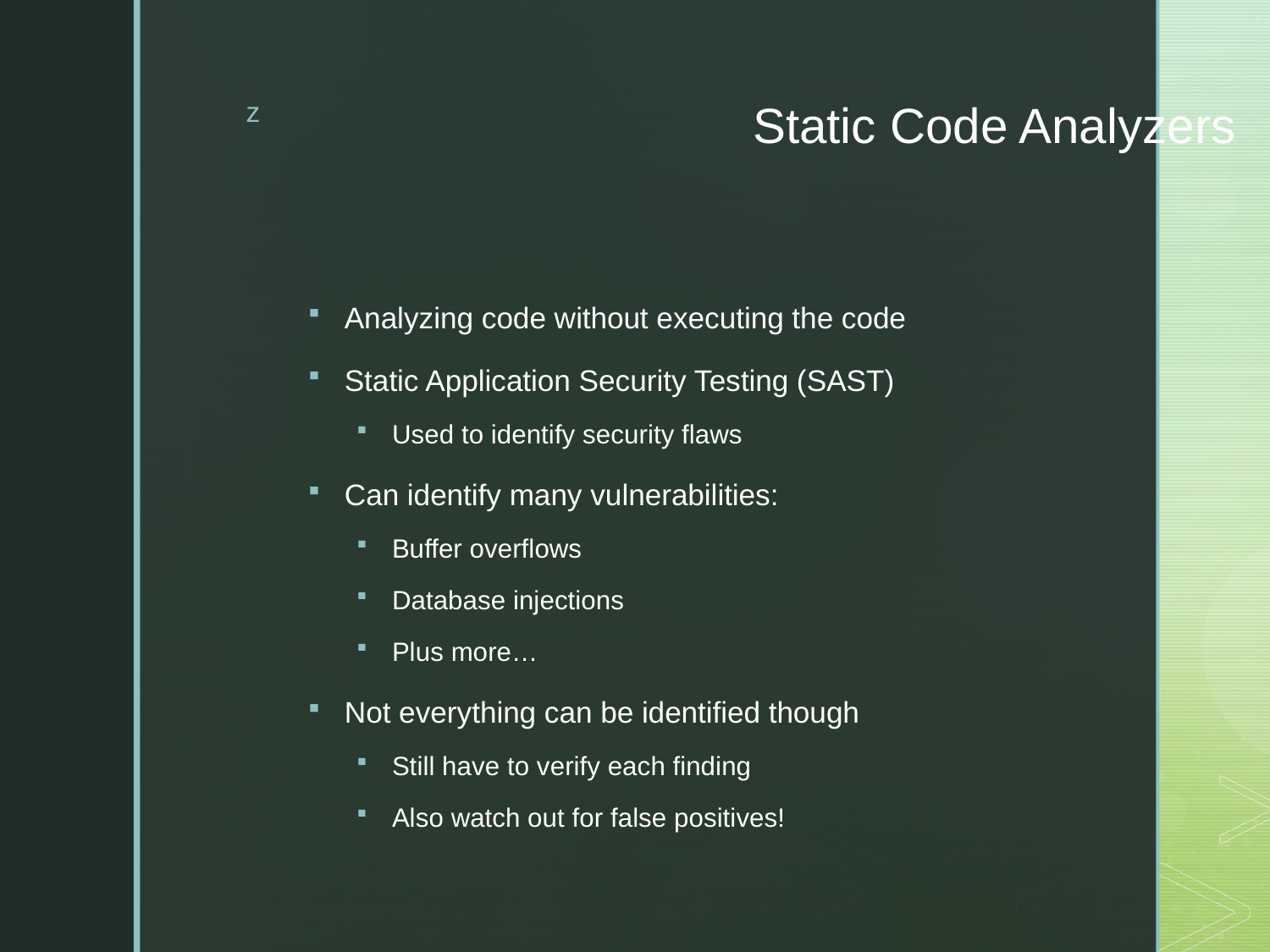

# Static Code Analyzers
Analyzing code without executing the code
Static Application Security Testing (SAST)
Used to identify security flaws
Can identify many vulnerabilities:
Buffer overflows
Database injections
Plus more…
Not everything can be identified though
Still have to verify each finding
Also watch out for false positives!